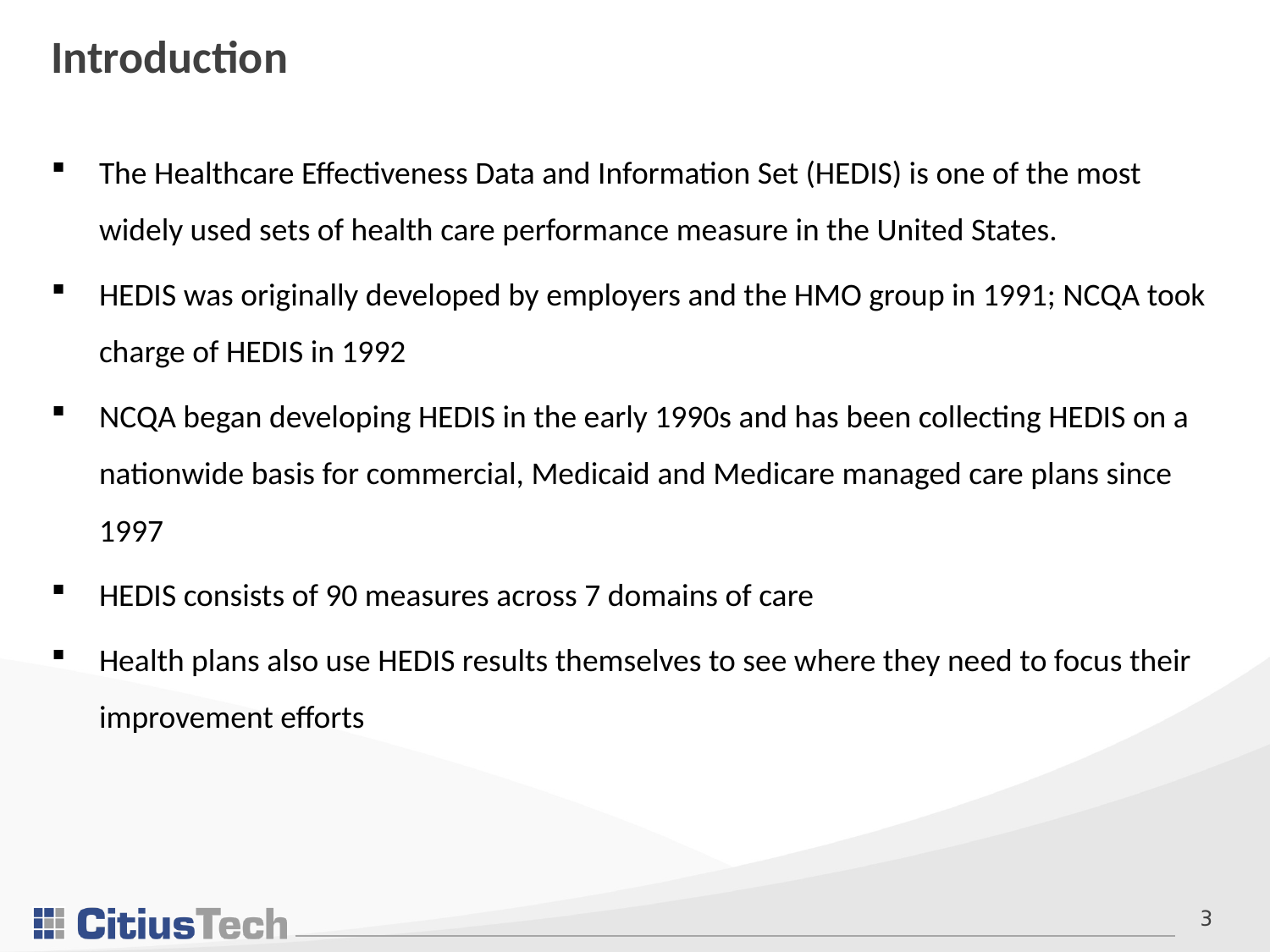

Introduction
The Healthcare Effectiveness Data and Information Set (HEDIS) is one of the most widely used sets of health care performance measure in the United States.
HEDIS was originally developed by employers and the HMO group in 1991; NCQA took charge of HEDIS in 1992
NCQA began developing HEDIS in the early 1990s and has been collecting HEDIS on a nationwide basis for commercial, Medicaid and Medicare managed care plans since 1997
HEDIS consists of 90 measures across 7 domains of care
Health plans also use HEDIS results themselves to see where they need to focus their improvement efforts